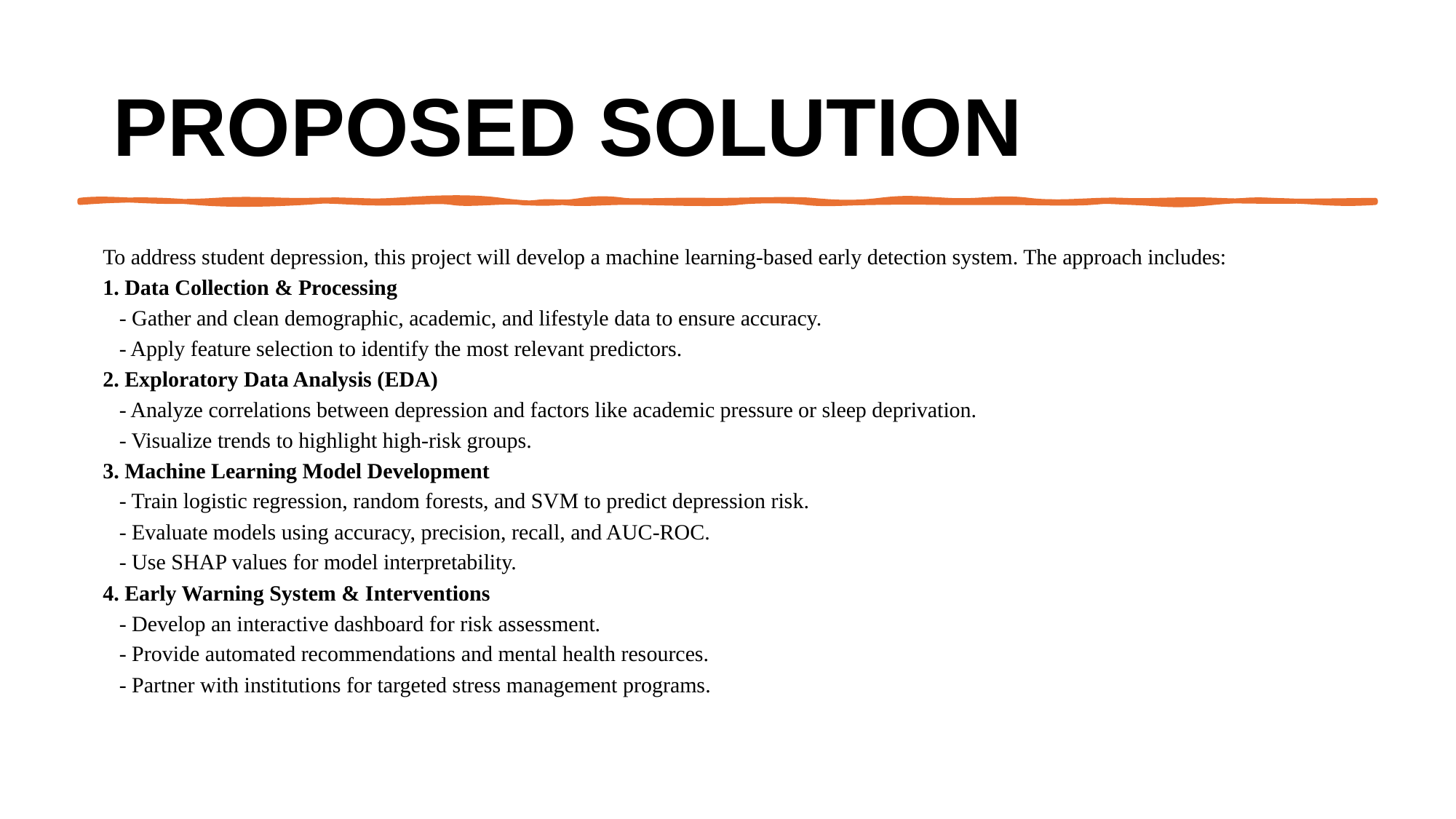

# Proposed Solution

To address student depression, this project will develop a machine learning-based early detection system. The approach includes:
1. Data Collection & Processing
   - Gather and clean demographic, academic, and lifestyle data to ensure accuracy.
   - Apply feature selection to identify the most relevant predictors.
2. Exploratory Data Analysis (EDA)
   - Analyze correlations between depression and factors like academic pressure or sleep deprivation.
   - Visualize trends to highlight high-risk groups.
3. Machine Learning Model Development
   - Train logistic regression, random forests, and SVM to predict depression risk.
   - Evaluate models using accuracy, precision, recall, and AUC-ROC.
   - Use SHAP values for model interpretability.
4. Early Warning System & Interventions
   - Develop an interactive dashboard for risk assessment.
   - Provide automated recommendations and mental health resources.
   - Partner with institutions for targeted stress management programs.